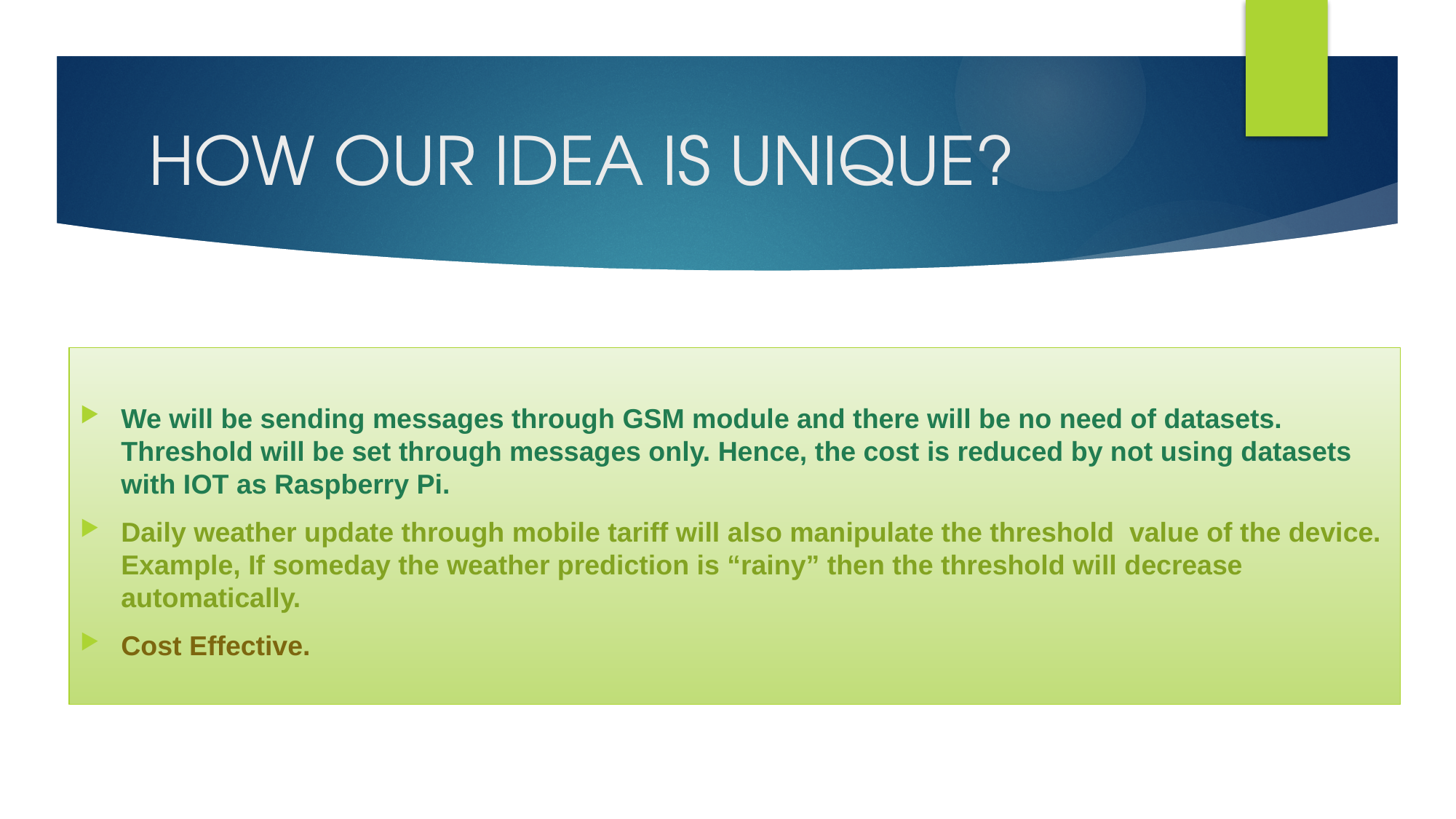

# HOW OUR IDEA IS UNIQUE?

We will be sending messages through GSM module and there will be no need of datasets. Threshold will be set through messages only. Hence, the cost is reduced by not using datasets  with IOT as Raspberry Pi.
Daily weather update through mobile tariff will also manipulate the threshold  value of the device. Example, If someday the weather prediction is “rainy” then the threshold will decrease automatically.
Cost Effective.